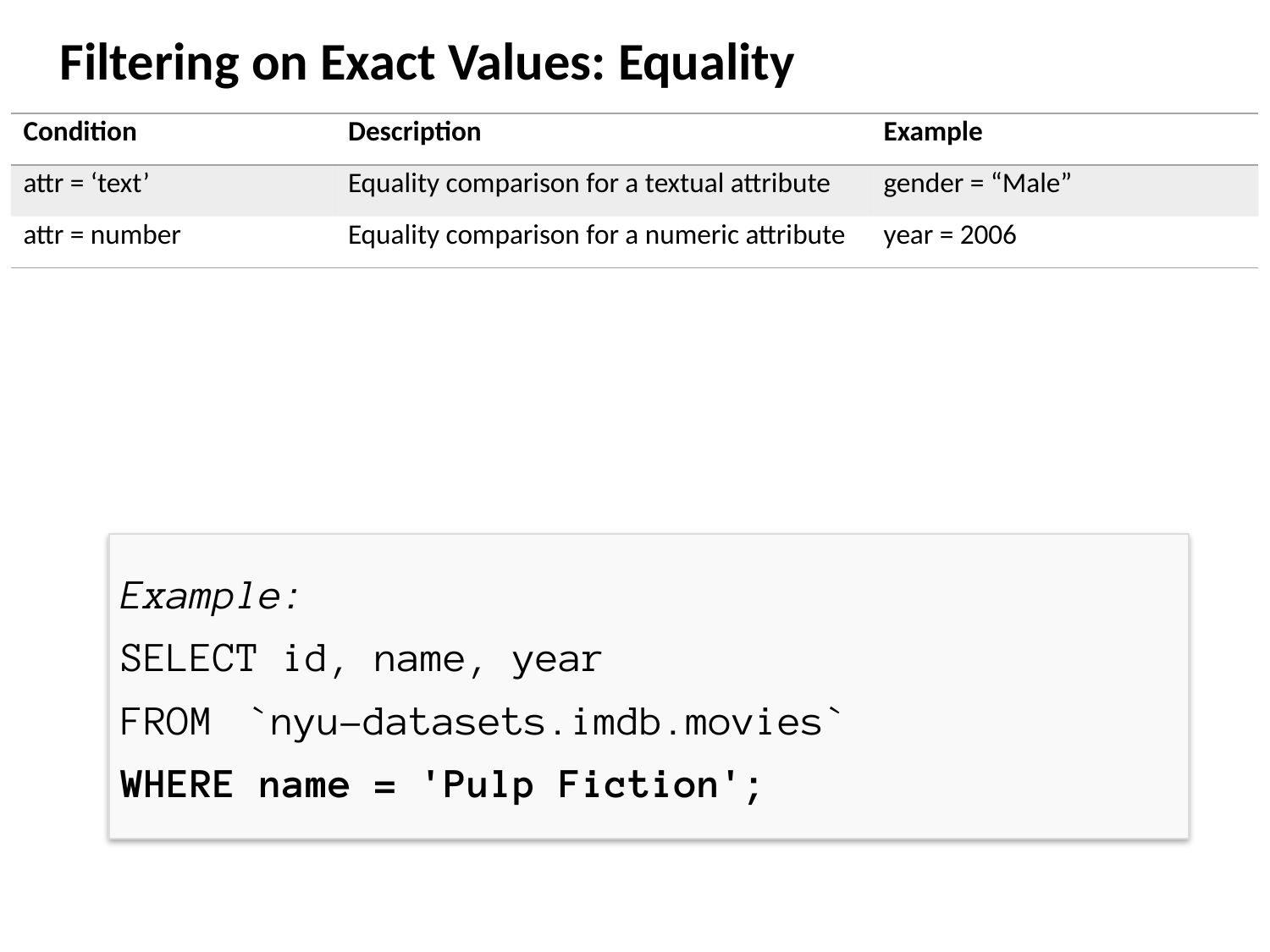

Filtering on Exact Values: Equality
| Condition | Description | Example |
| --- | --- | --- |
| attr = ‘text’ | Equality comparison for a textual attribute | gender = “Male” |
| attr = number | Equality comparison for a numeric attribute | year = 2006 |
Example:
SELECT id, name, year
FROM 	`nyu-datasets.imdb.movies`
WHERE name = 'Pulp Fiction';